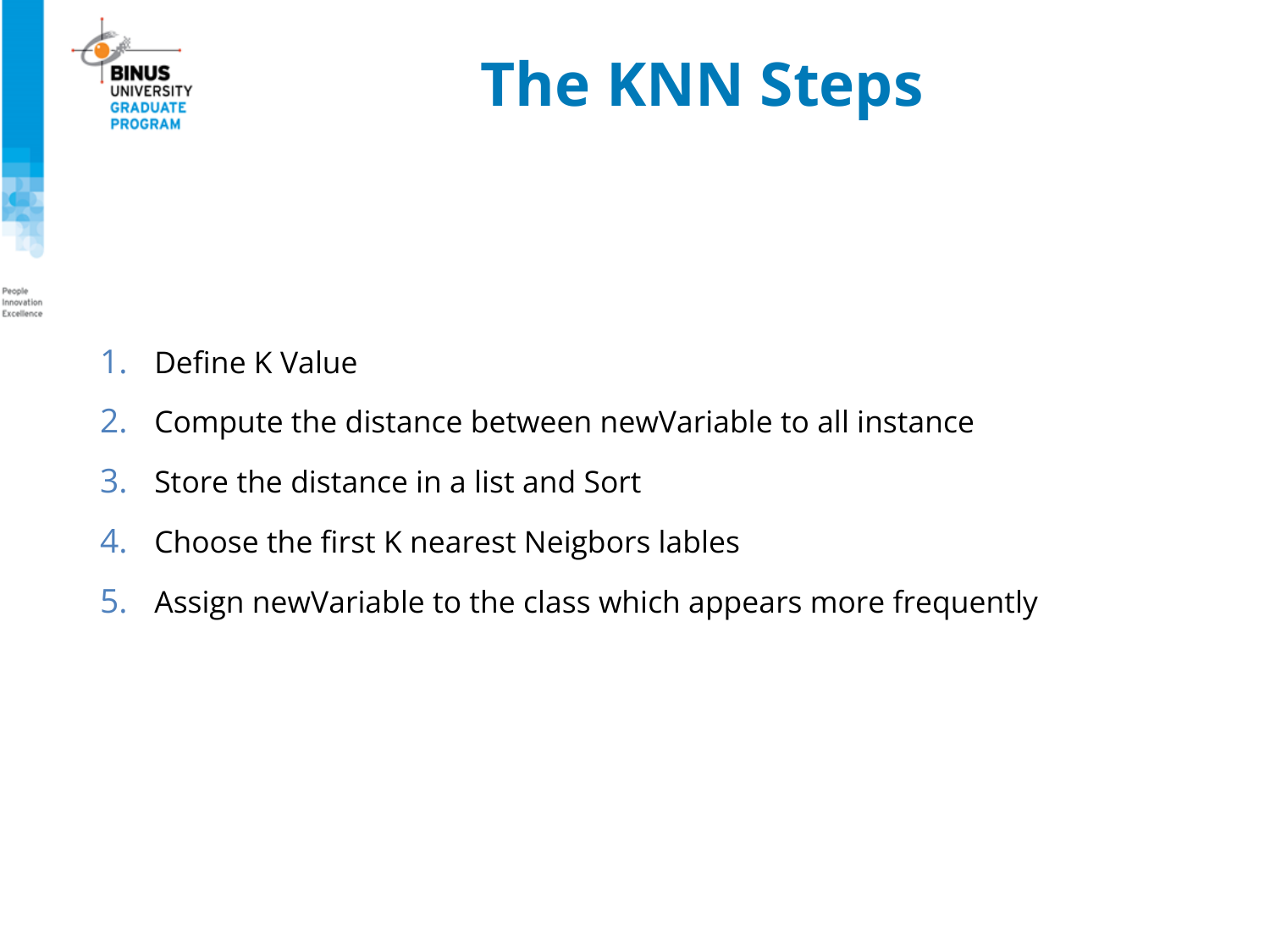

# The KNN Steps
Define K Value
Compute the distance between newVariable to all instance
Store the distance in a list and Sort
Choose the first K nearest Neigbors lables
Assign newVariable to the class which appears more frequently